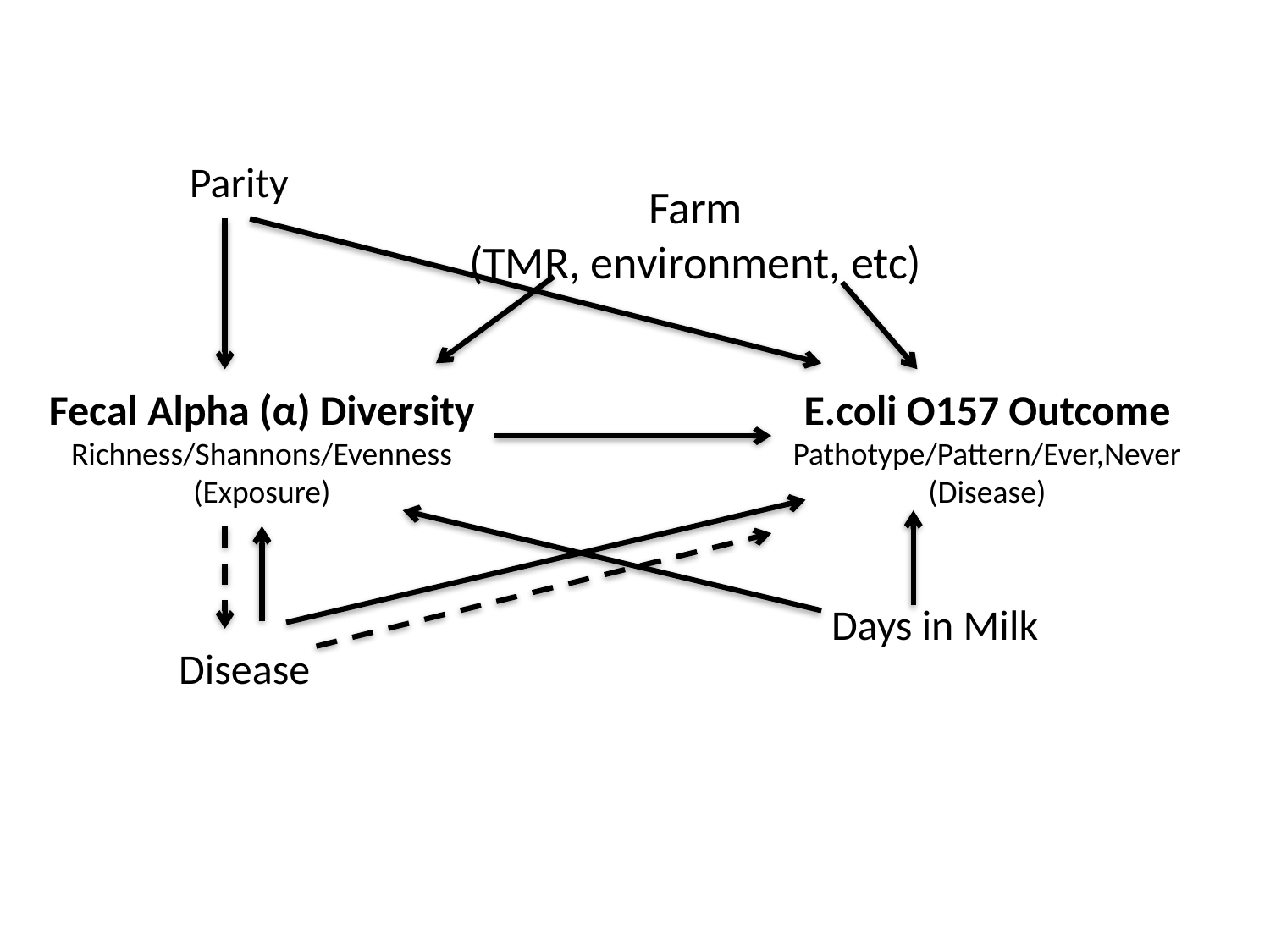

Parity
Farm
(TMR, environment, etc)

Fecal Alpha (α) Diversity
Richness/Shannons/Evenness
(Exposure)
E.coli O157 Outcome
Pathotype/Pattern/Ever,Never
(Disease)
Days in Milk
Disease